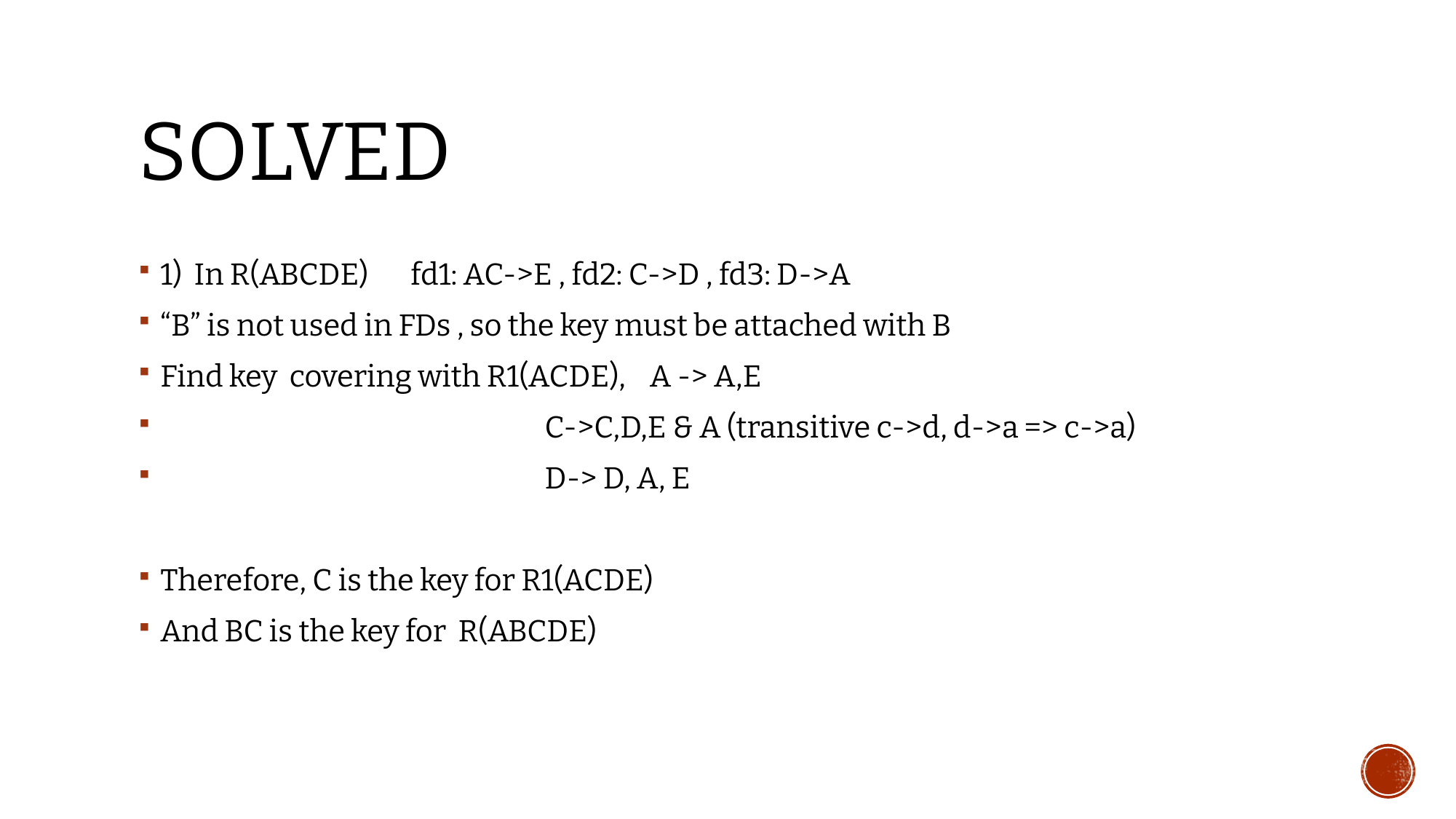

# solved
1)  In R(ABCDE)       fd1: AC->E , fd2: C->D , fd3: D->A
“B” is not used in FDs , so the key must be attached with B
Find key  covering with R1(ACDE),    A -> A,E
                                                                C->C,D,E & A (transitive c->d, d->a => c->a)
                                                                D-> D, A, E

Therefore, C is the key for R1(ACDE)
And BC is the key for  R(ABCDE)